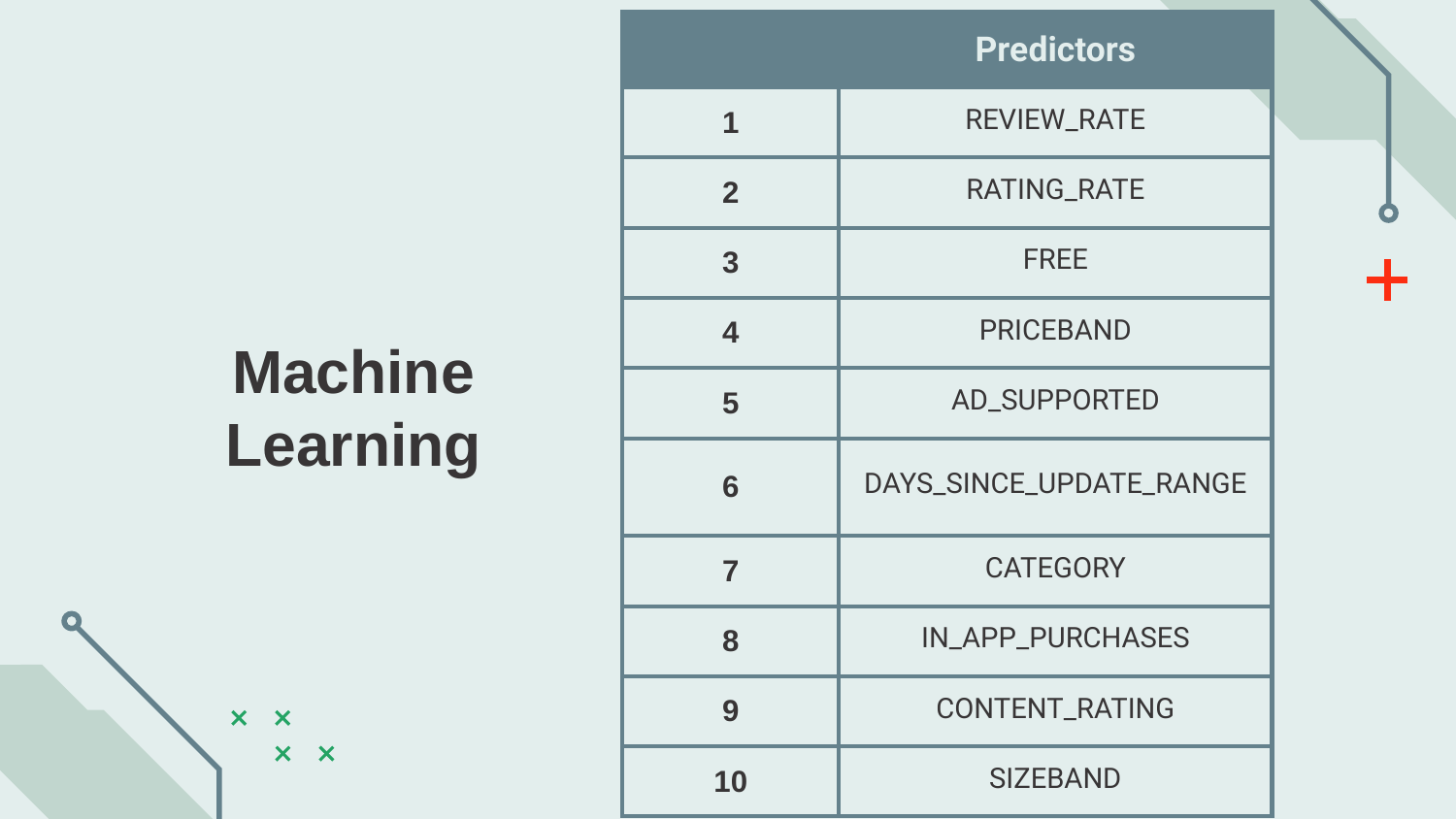

|  | Predictors |  |
| --- | --- | --- |
| 1 | REVIEW\_RATE |  |
| 2 | RATING\_RATE |  |
| 3 | FREE |  |
| 4 | PRICEBAND |  |
| 5 | AD\_SUPPORTED |  |
| 6 | DAYS\_SINCE\_UPDATE\_RANGE |  |
| 7 | CATEGORY |  |
| 8 | IN\_APP\_PURCHASES |  |
| 9 | CONTENT\_RATING |  |
| 10 | SIZEBAND |  |
Machine
Learning